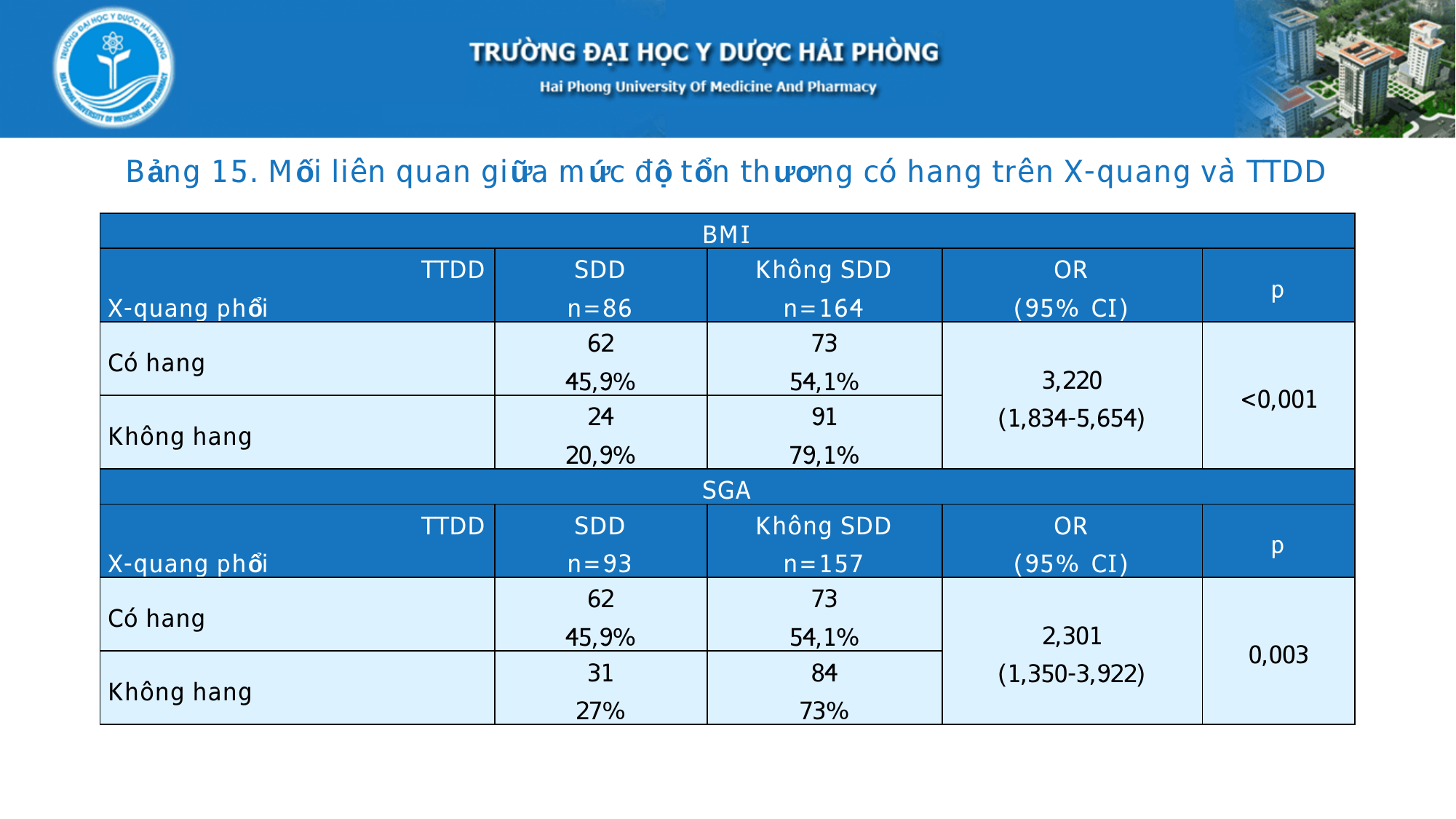

Bảng 15. Mối liên quan giữa mức độ tổn thương có hang trên X-quang và TTDD
| BMI |  |  |  |  |
| --- | --- | --- | --- | --- |
| TTDD X-quang phổi | SDD n=86 | Không SDD n=164 | OR (95% CI) | p |
| Có hang | 62 45,9% | 73 54,1% | 3,220 (1,834-5,654) | <0,001 |
| Không hang | 24 20,9% | 91 79,1% |  |  |
| SGA |  |  |  |  |
| TTDD X-quang phổi | SDD n=93 | Không SDD n=157 | OR (95% CI) | p |
| Có hang | 62 45,9% | 73 54,1% | 2,301 (1,350-3,922) | 0,003 |
| Không hang | 31 27% | 84 73% |  |  |